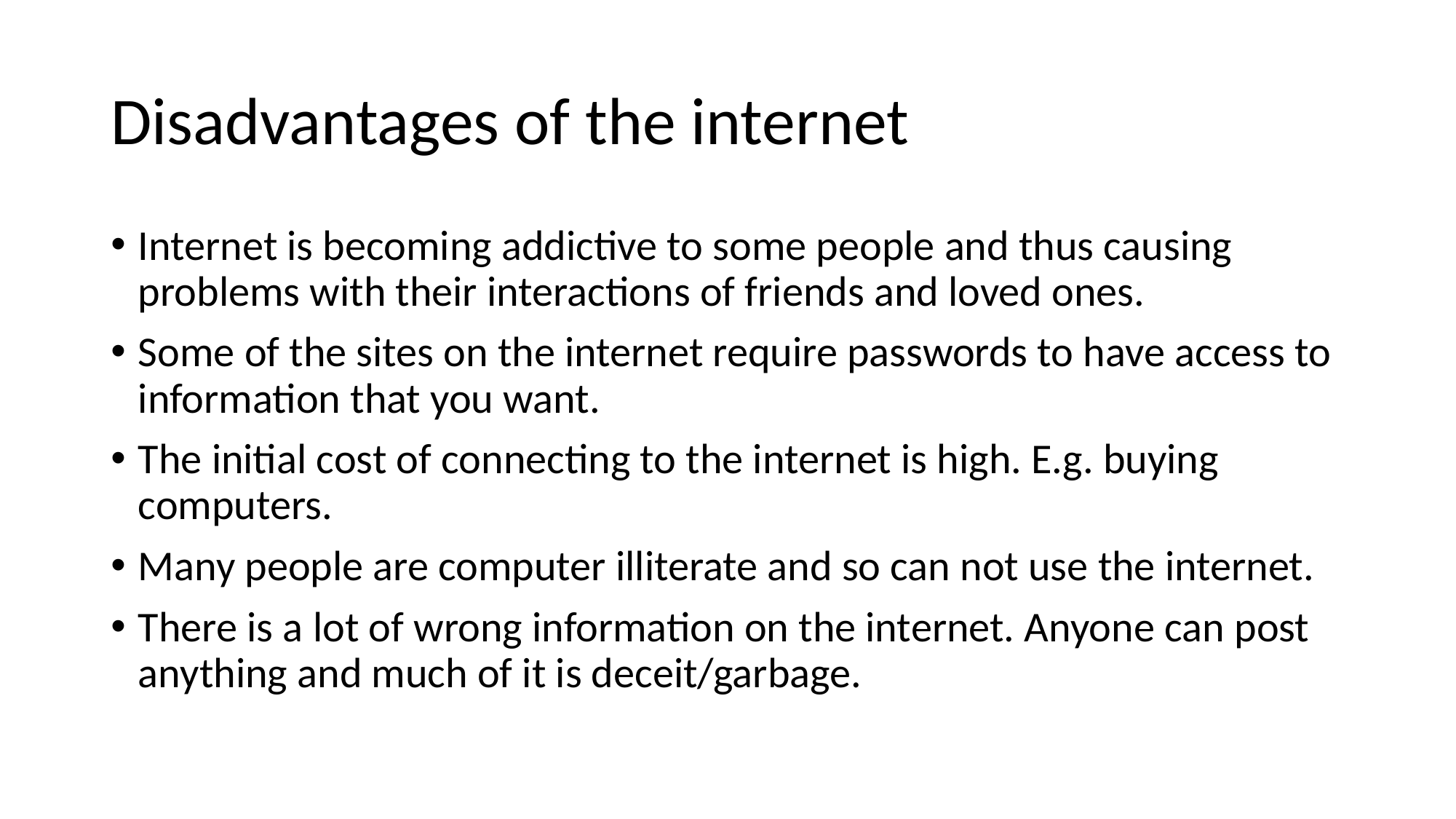

# Disadvantages of the internet
Internet is becoming addictive to some people and thus causing problems with their interactions of friends and loved ones.
Some of the sites on the internet require passwords to have access to information that you want.
The initial cost of connecting to the internet is high. E.g. buying computers.
Many people are computer illiterate and so can not use the internet.
There is a lot of wrong information on the internet. Anyone can post anything and much of it is deceit/garbage.